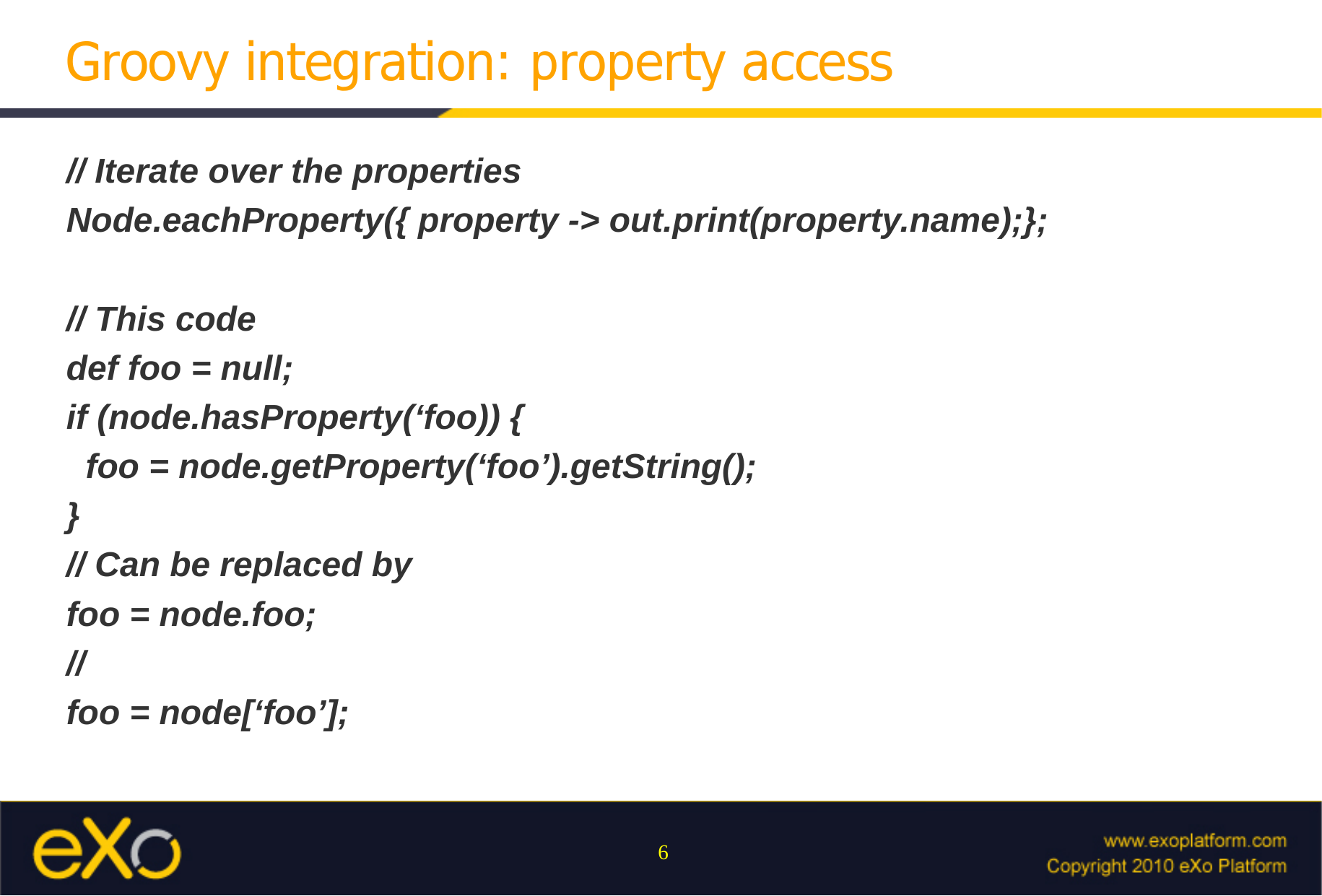

# Groovy integration: property access
// Iterate over the properties
Node.eachProperty({ property -> out.print(property.name);};

// This code
def foo = null;
if (node.hasProperty(‘foo)) {
  foo = node.getProperty(‘foo’).getString();
}
// Can be replaced by
foo = node.foo;
//
foo = node[‘foo’];